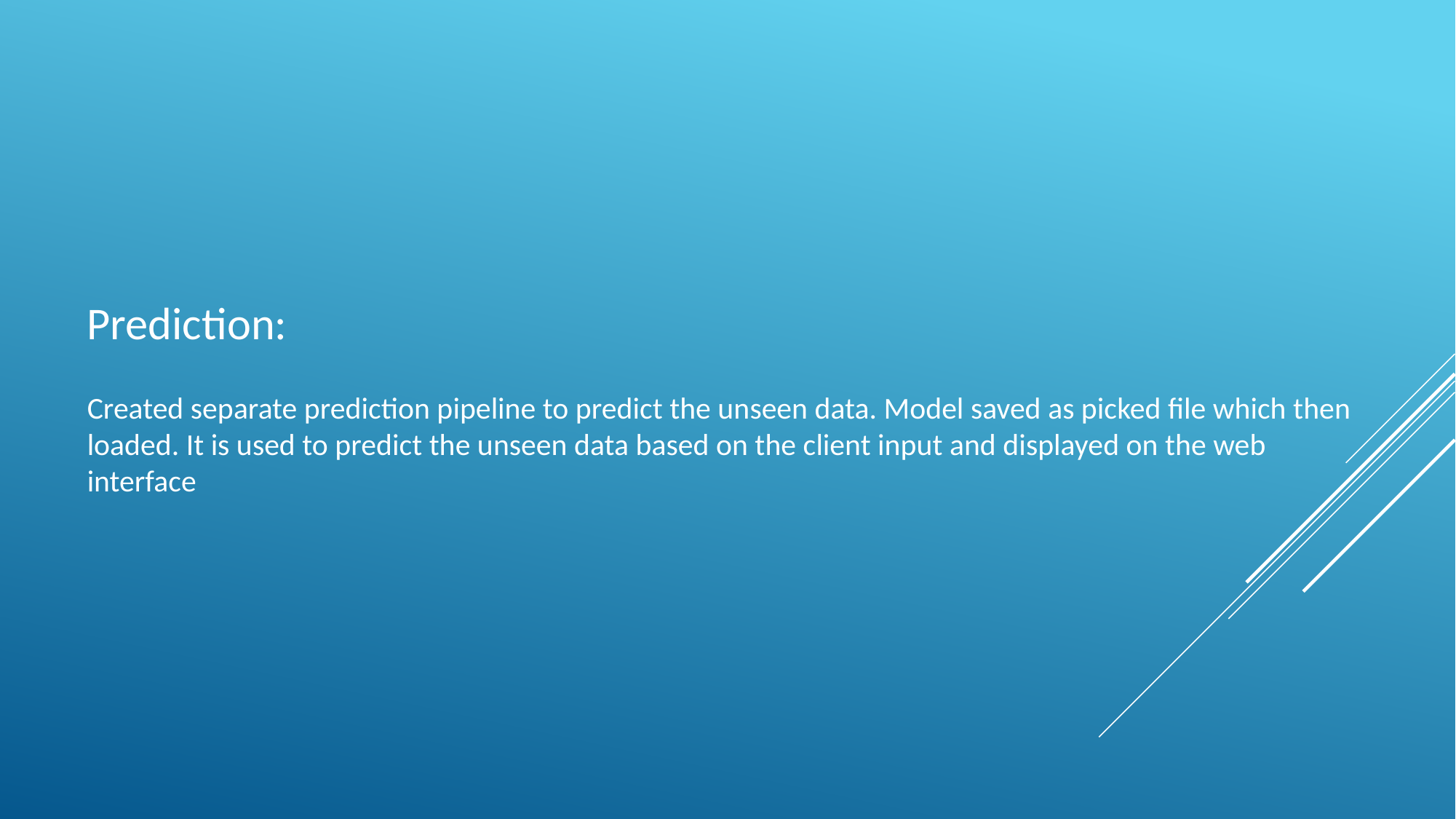

Prediction:

Created separate prediction pipeline to predict the unseen data. Model saved as picked file which then loaded. It is used to predict the unseen data based on the client input and displayed on the web
interface